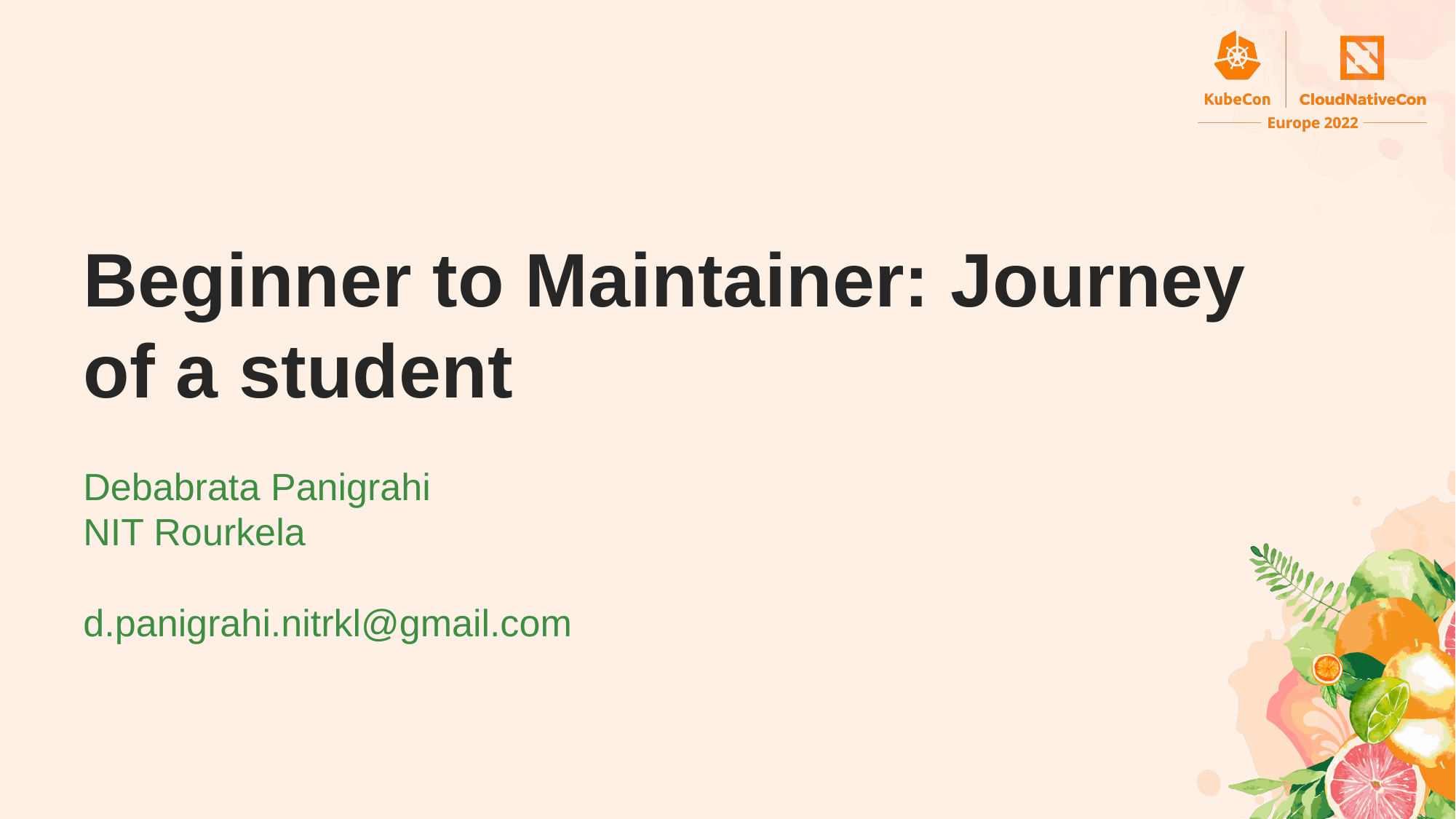

Beginner to Maintainer: Journey of a student
Debabrata Panigrahi
NIT Rourkela

d.panigrahi.nitrkl@gmail.com